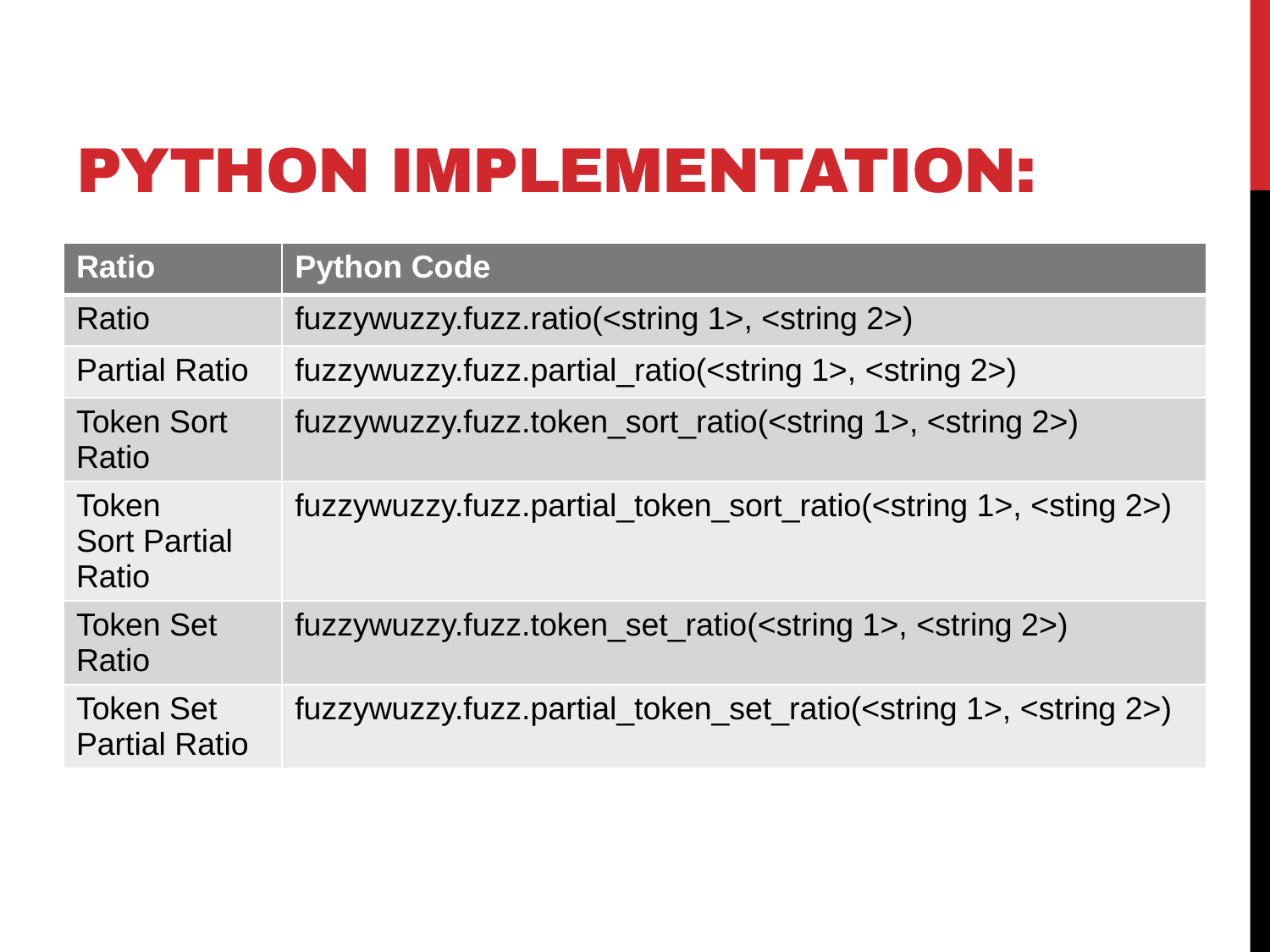

# Python Implementation:
| Ratio | Python Code |
| --- | --- |
| Ratio | fuzzywuzzy.fuzz.ratio(<string 1>, <string 2>) |
| Partial Ratio | fuzzywuzzy.fuzz.partial\_ratio(<string 1>, <string 2>) |
| Token Sort Ratio | fuzzywuzzy.fuzz.token\_sort\_ratio(<string 1>, <string 2>) |
| Token Sort Partial Ratio | fuzzywuzzy.fuzz.partial\_token\_sort\_ratio(<string 1>, <sting 2>) |
| Token Set Ratio | fuzzywuzzy.fuzz.token\_set\_ratio(<string 1>, <string 2>) |
| Token Set Partial Ratio | fuzzywuzzy.fuzz.partial\_token\_set\_ratio(<string 1>, <string 2>) |